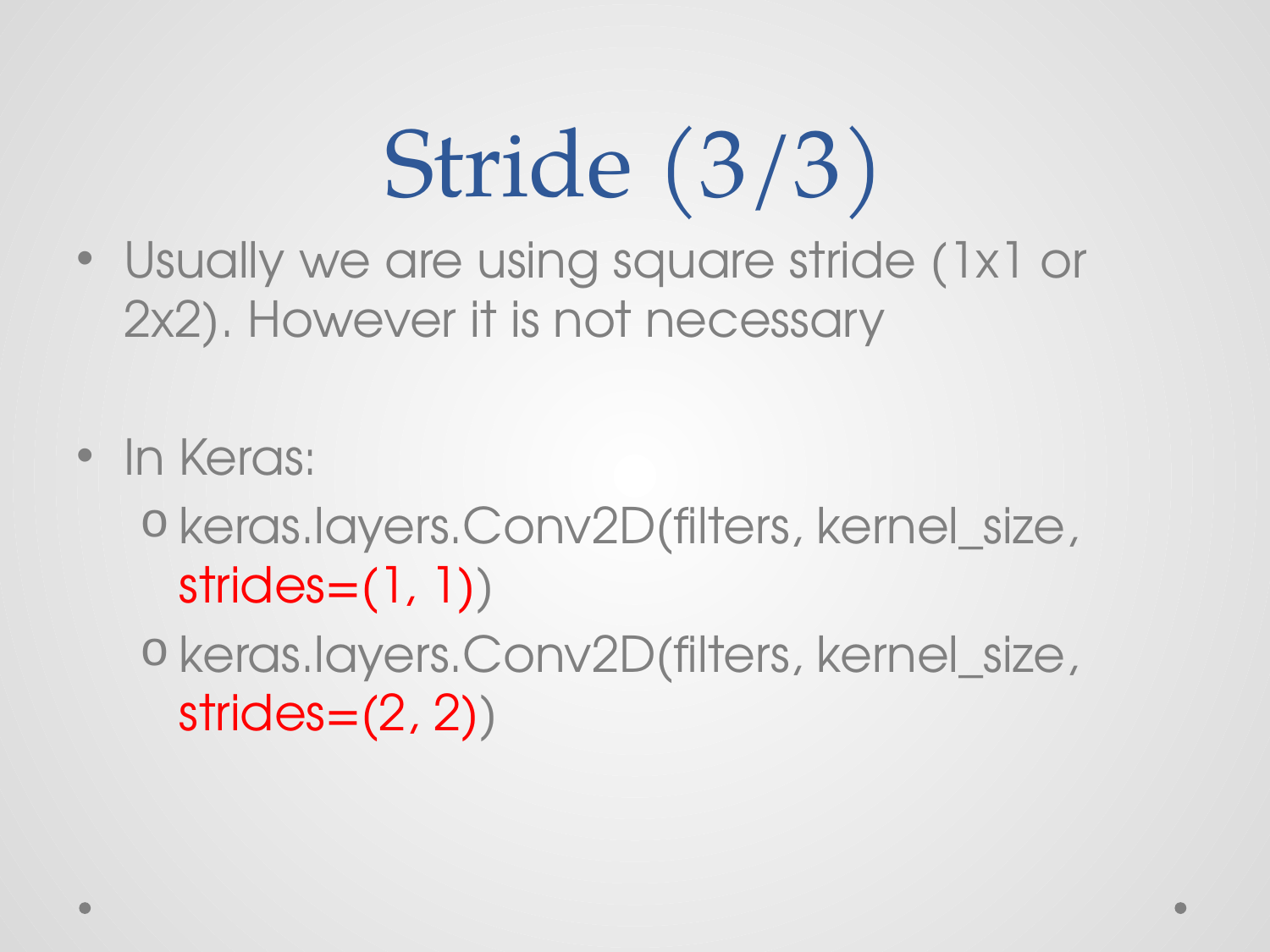

# Stride (3/3)
Usually we are using square stride (1x1 or 2x2). However it is not necessary

In Keras:
keras.layers.Conv2D(filters, kernel_size, strides=(1, 1))
keras.layers.Conv2D(filters, kernel_size, strides=(2, 2))